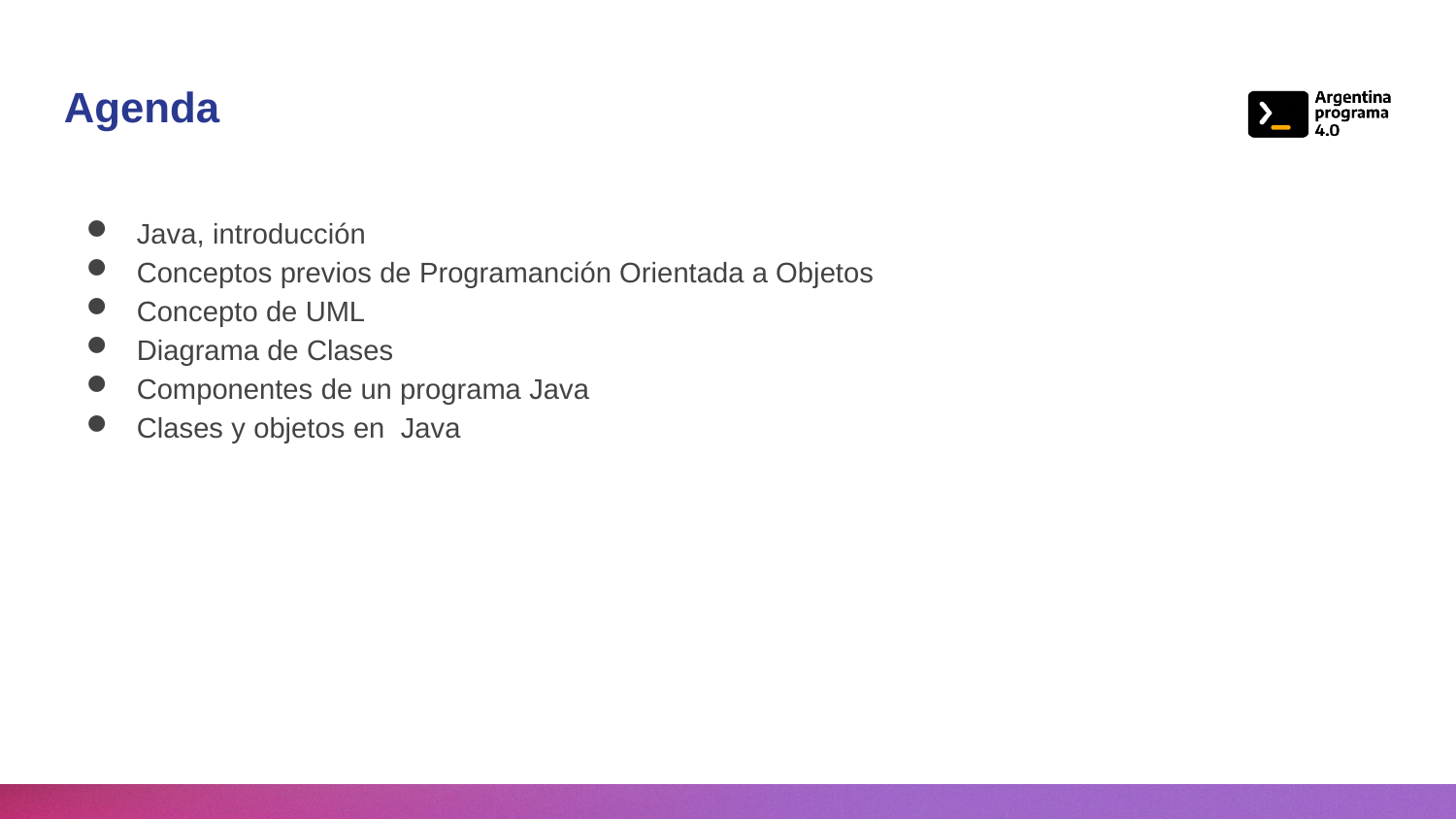

Agenda
Java, introducción
Conceptos previos de Programanción Orientada a Objetos
Concepto de UML
Diagrama de Clases
Componentes de un programa Java
Clases y objetos en  Java